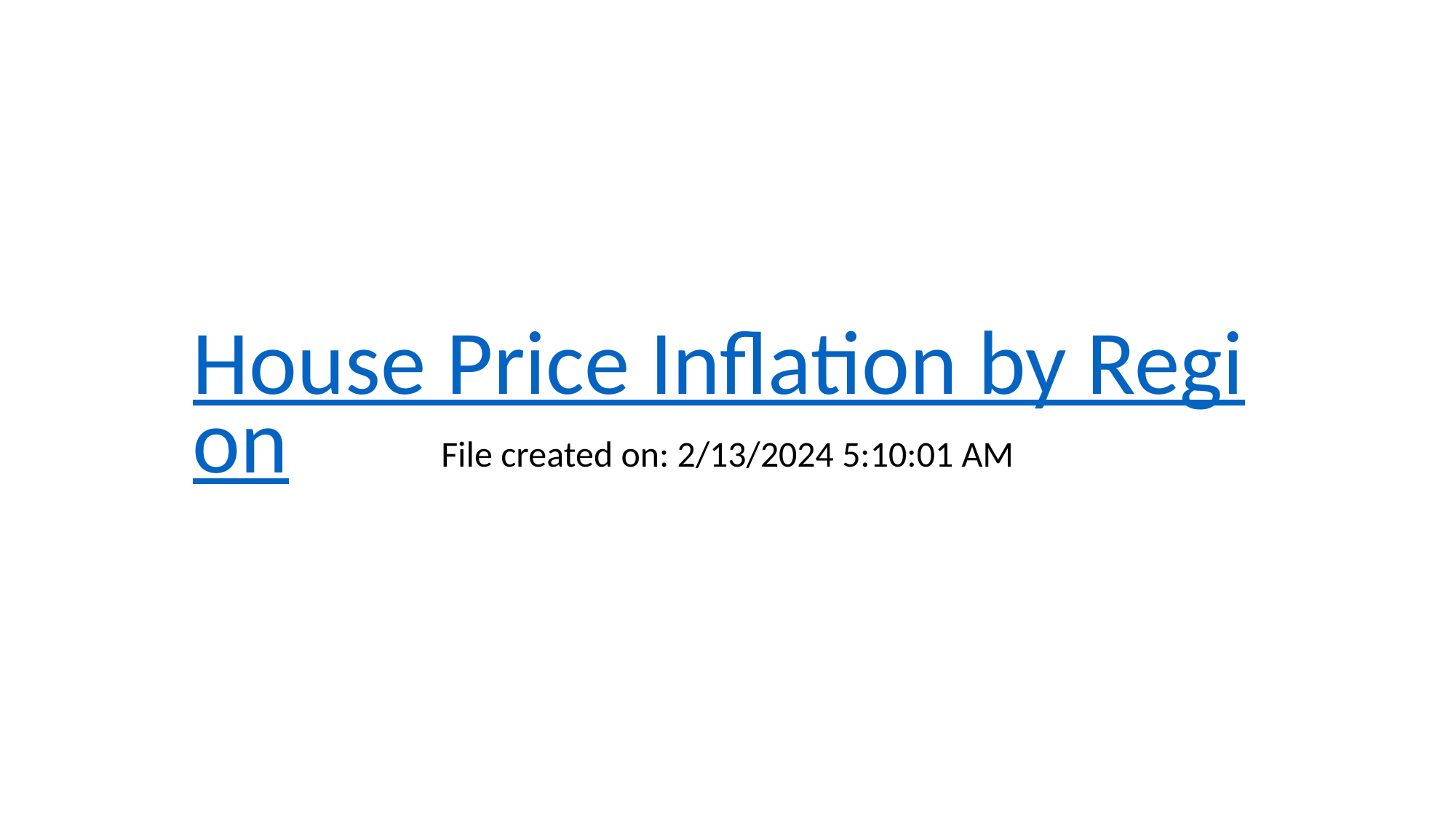

# House Price Inflation by Region
File created on: 2/13/2024 5:10:01 AM